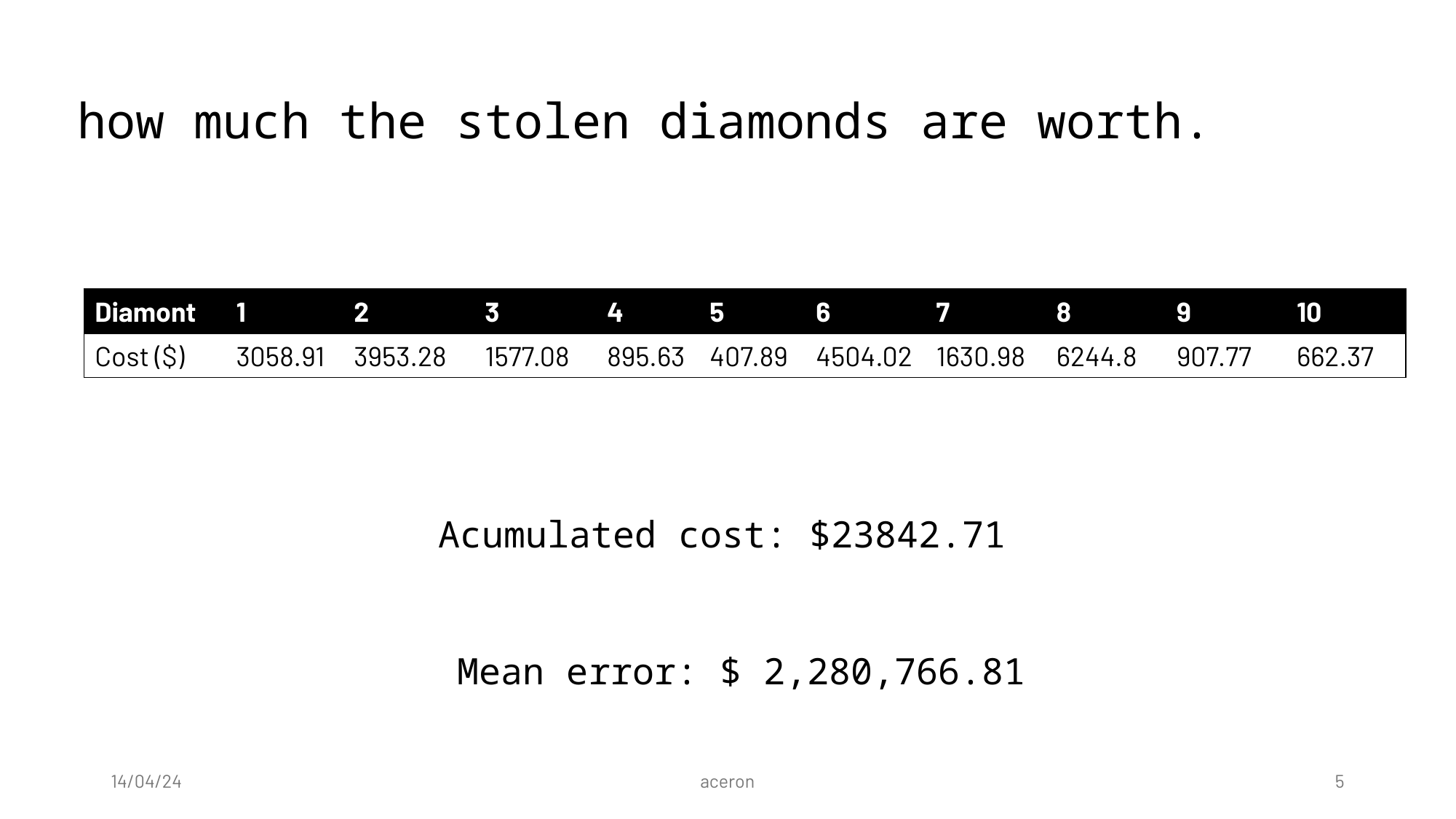

how much the stolen diamonds are worth.
| Diamont | 1 | 2 | 3 | 4 | 5 | 6 | 7 | 8 | 9 | 10 |
| --- | --- | --- | --- | --- | --- | --- | --- | --- | --- | --- |
| Cost ($) | 3058.91 | 3953.28 | 1577.08 | 895.63 | 407.89 | 4504.02 | 1630.98 | 6244.8 | 907.77 | 662.37 |
Acumulated cost: $23842.71
Mean error: $ 2,280,766.81
14/04/24
aceron
5